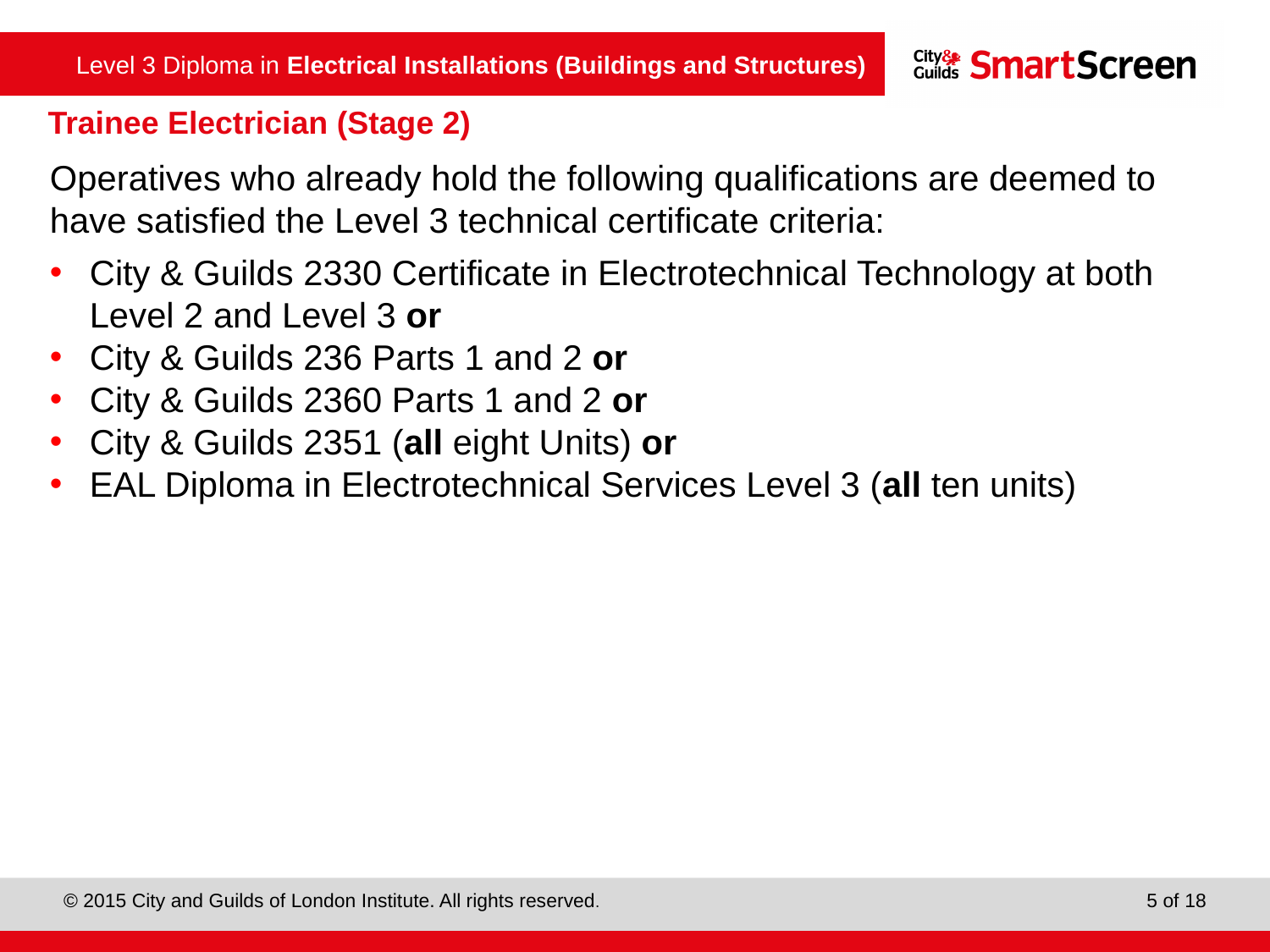

Trainee Electrician (Stage 2)
Operatives who already hold the following qualifications are deemed to have satisfied the Level 3 technical certificate criteria:
City & Guilds 2330 Certificate in Electrotechnical Technology at both Level 2 and Level 3 or
City & Guilds 236 Parts 1 and 2 or
City & Guilds 2360 Parts 1 and 2 or
City & Guilds 2351 (all eight Units) or
EAL Diploma in Electrotechnical Services Level 3 (all ten units)